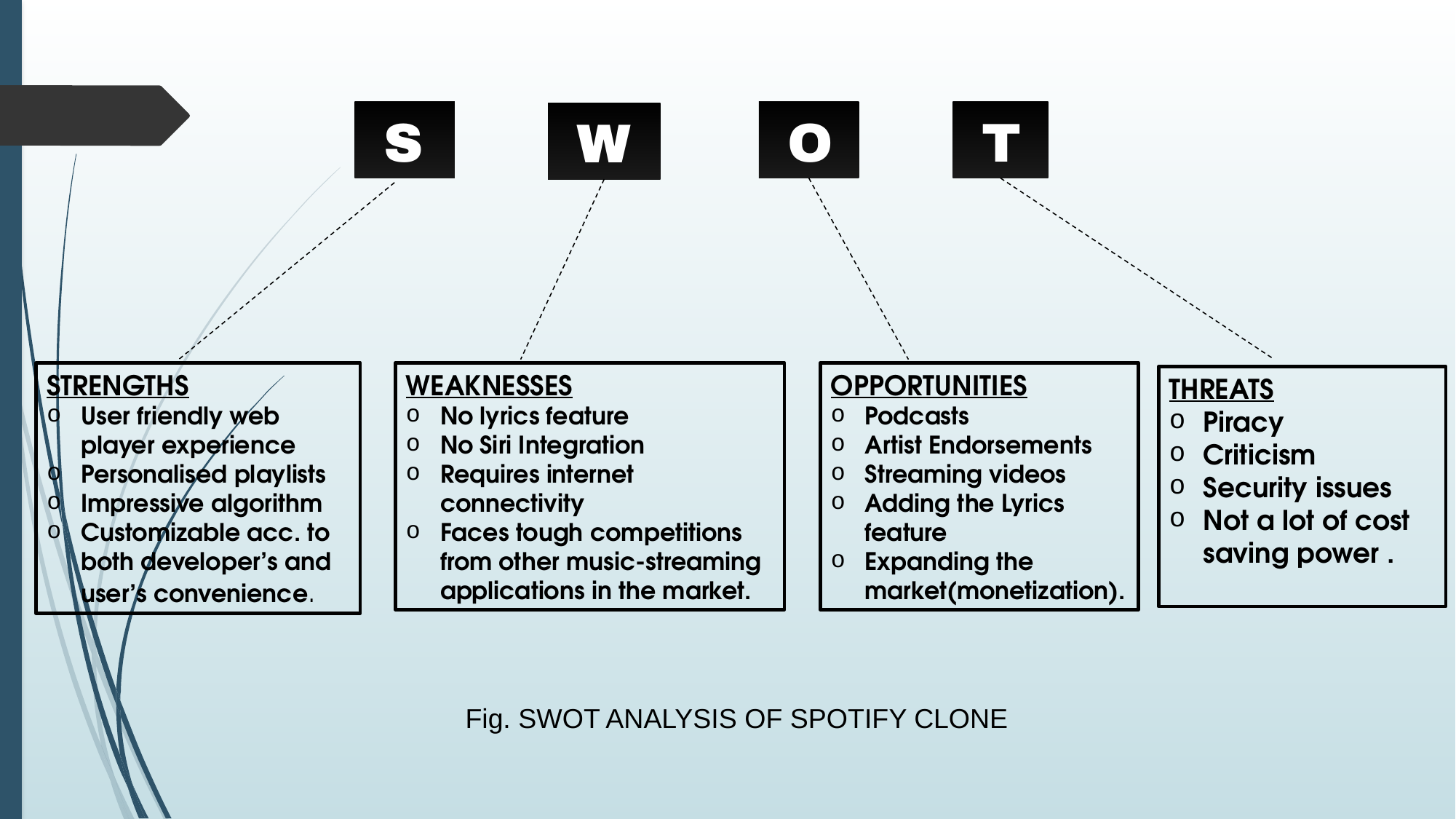

O
 S
 T
 W
STRENGTHS
User friendly web player experience
Personalised playlists
Impressive algorithm
Customizable acc. to both developer’s and user’s convenience.
WEAKNESSES
No lyrics feature
No Siri Integration
Requires internet connectivity
Faces tough competitions from other music-streaming applications in the market.
OPPORTUNITIES
Podcasts
Artist Endorsements
Streaming videos
Adding the Lyrics feature
Expanding the market(monetization).
THREATS
Piracy
Criticism
Security issues
Not a lot of cost saving power .

Fig. SWOT ANALYSIS OF SPOTIFY CLONE